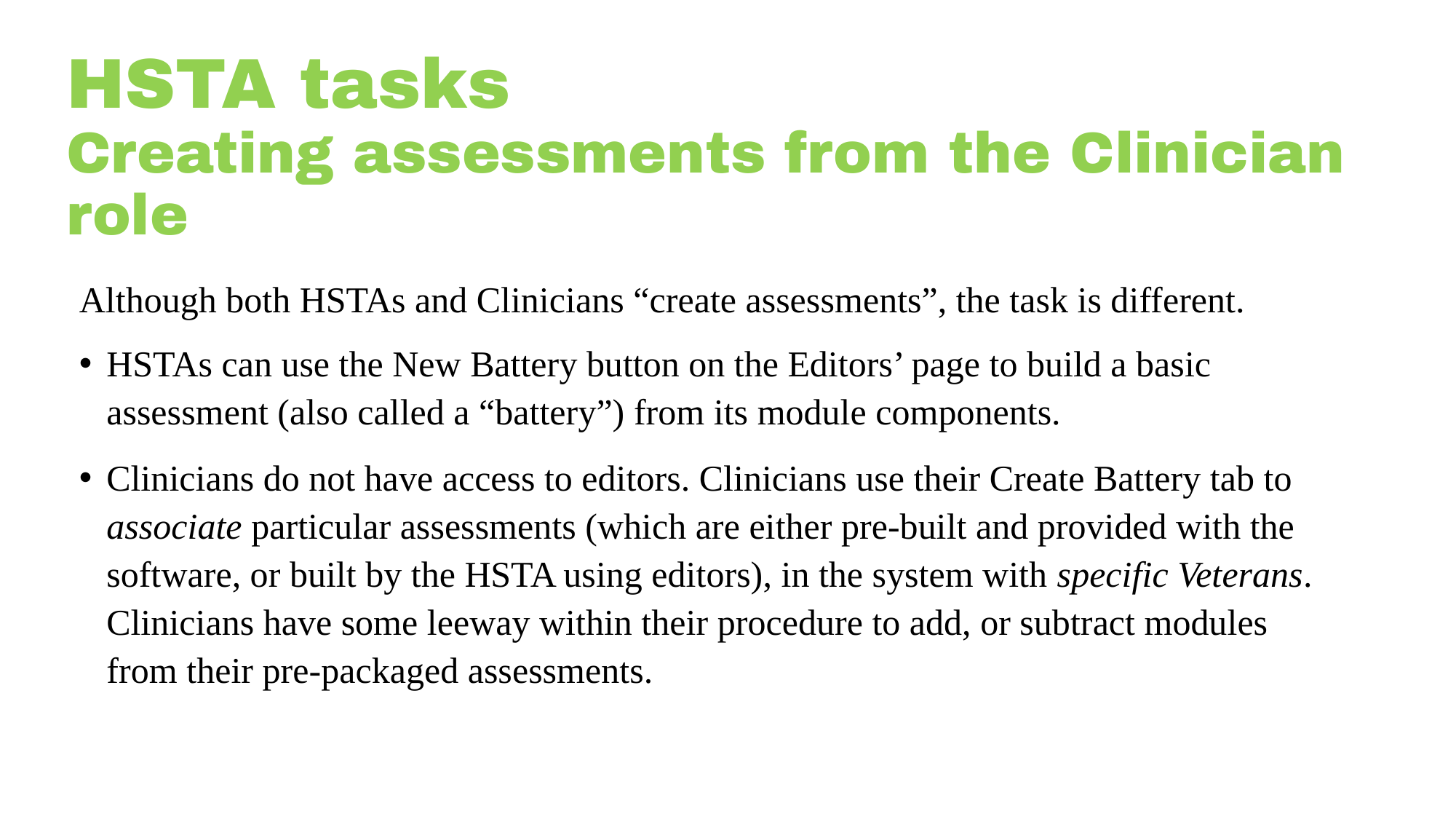

# HSTA tasks Creating assessments from the Clinician role
Although both HSTAs and Clinicians “create assessments”, the task is different.
HSTAs can use the New Battery button on the Editors’ page to build a basic assessment (also called a “battery”) from its module components.
Clinicians do not have access to editors. Clinicians use their Create Battery tab to associate particular assessments (which are either pre-built and provided with the software, or built by the HSTA using editors), in the system with specific Veterans. Clinicians have some leeway within their procedure to add, or subtract modules from their pre-packaged assessments.